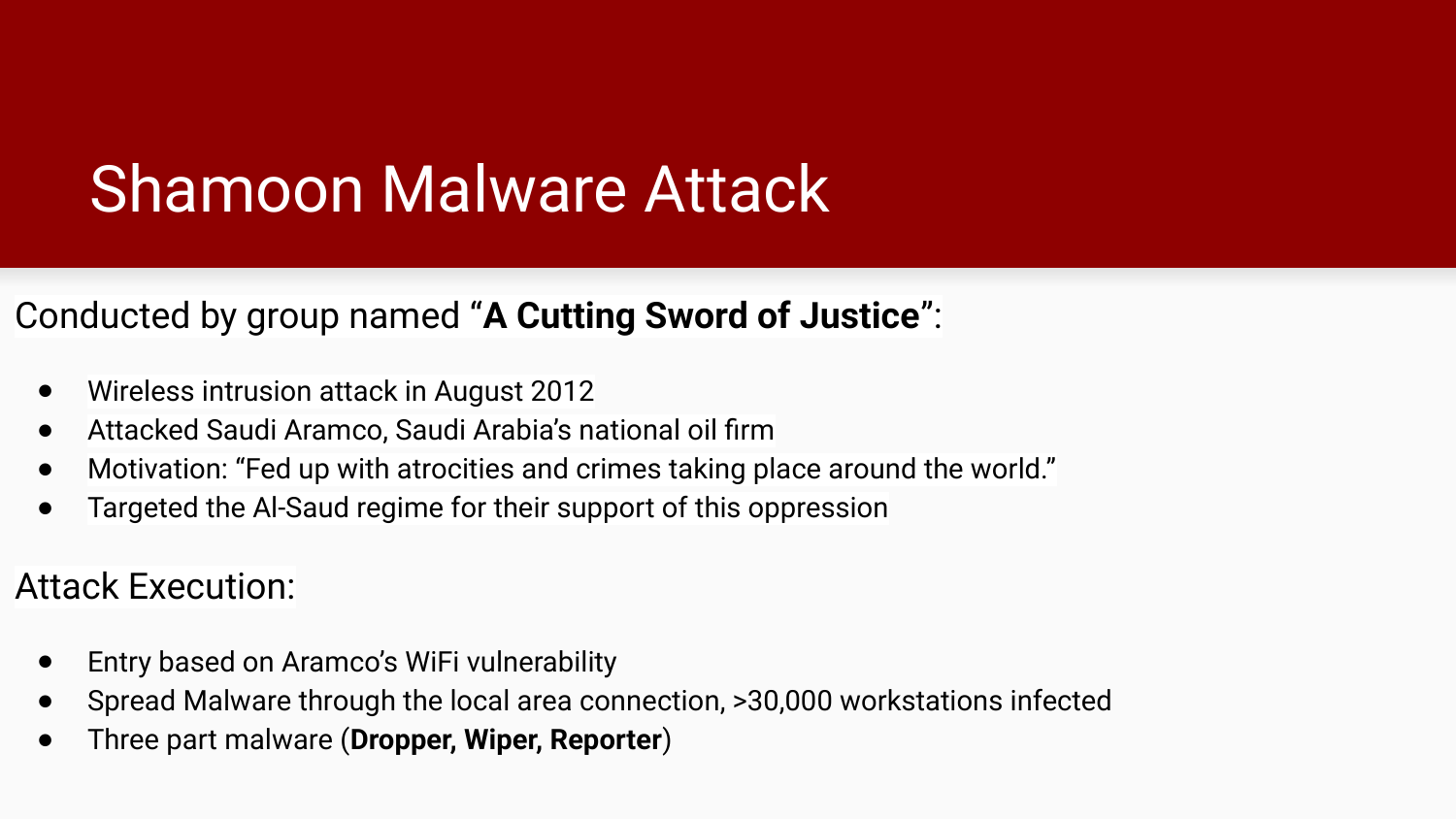

# Shamoon Malware Attack
Conducted by group named “A Cutting Sword of Justice”:
Wireless intrusion attack in August 2012
Attacked Saudi Aramco, Saudi Arabia’s national oil firm
Motivation: “Fed up with atrocities and crimes taking place around the world.”
Targeted the Al-Saud regime for their support of this oppression
Attack Execution:
Entry based on Aramco’s WiFi vulnerability
Spread Malware through the local area connection, >30,000 workstations infected
Three part malware (Dropper, Wiper, Reporter)